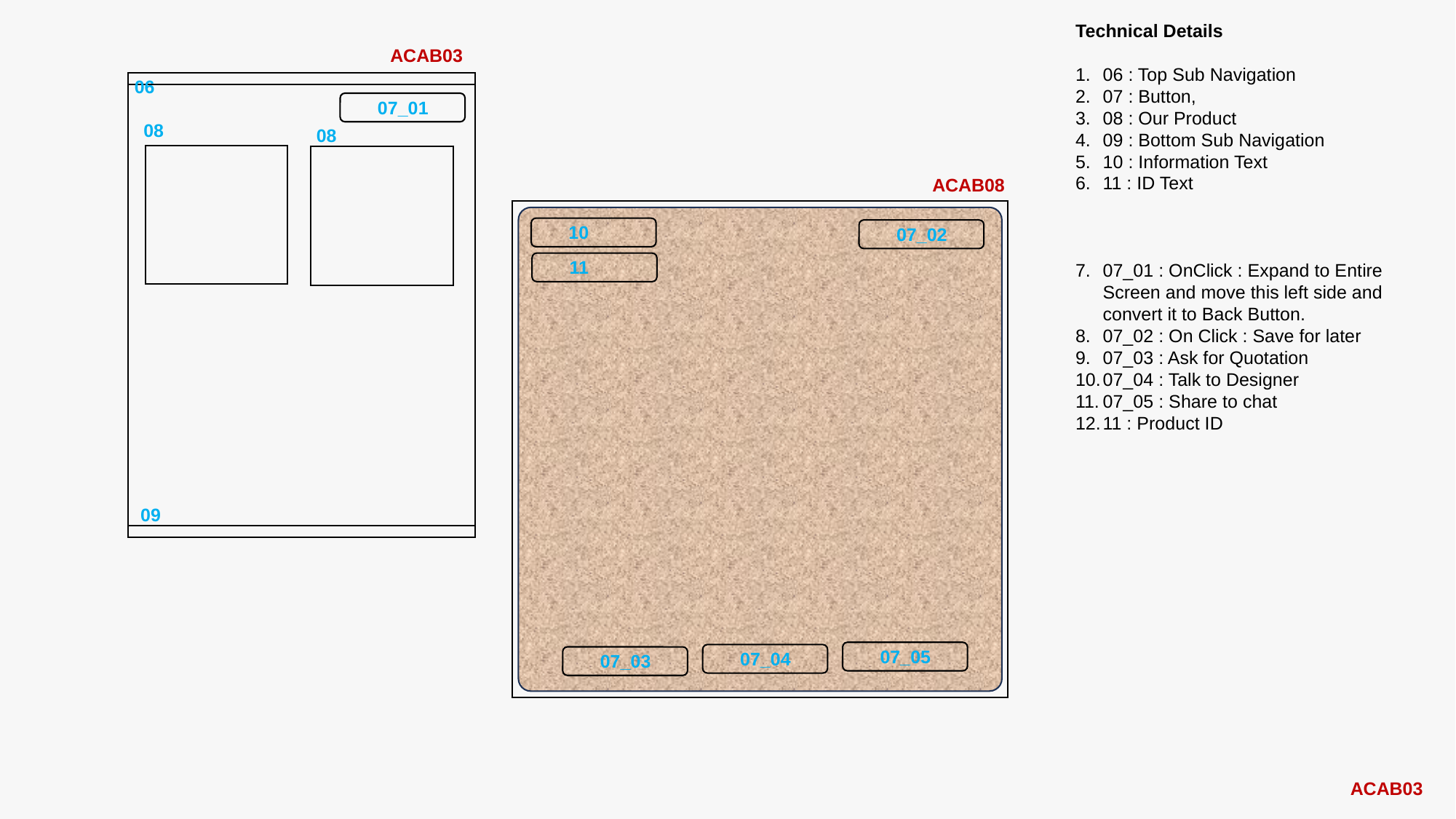

Technical Details

06 : Top Sub Navigation
07 : Button,
08 : Our Product
09 : Bottom Sub Navigation
10 : Information Text
11 : ID Text

07_01 : OnClick : Expand to Entire Screen and move this left side and convert it to Back Button.
07_02 : On Click : Save for later
07_03 : Ask for Quotation
07_04 : Talk to Designer
07_05 : Share to chat
11 : Product ID
ACAB03
06

07_01

08
08

ACAB08

10

07_02

11

09

07_05

07_04

07_03

ACAB03